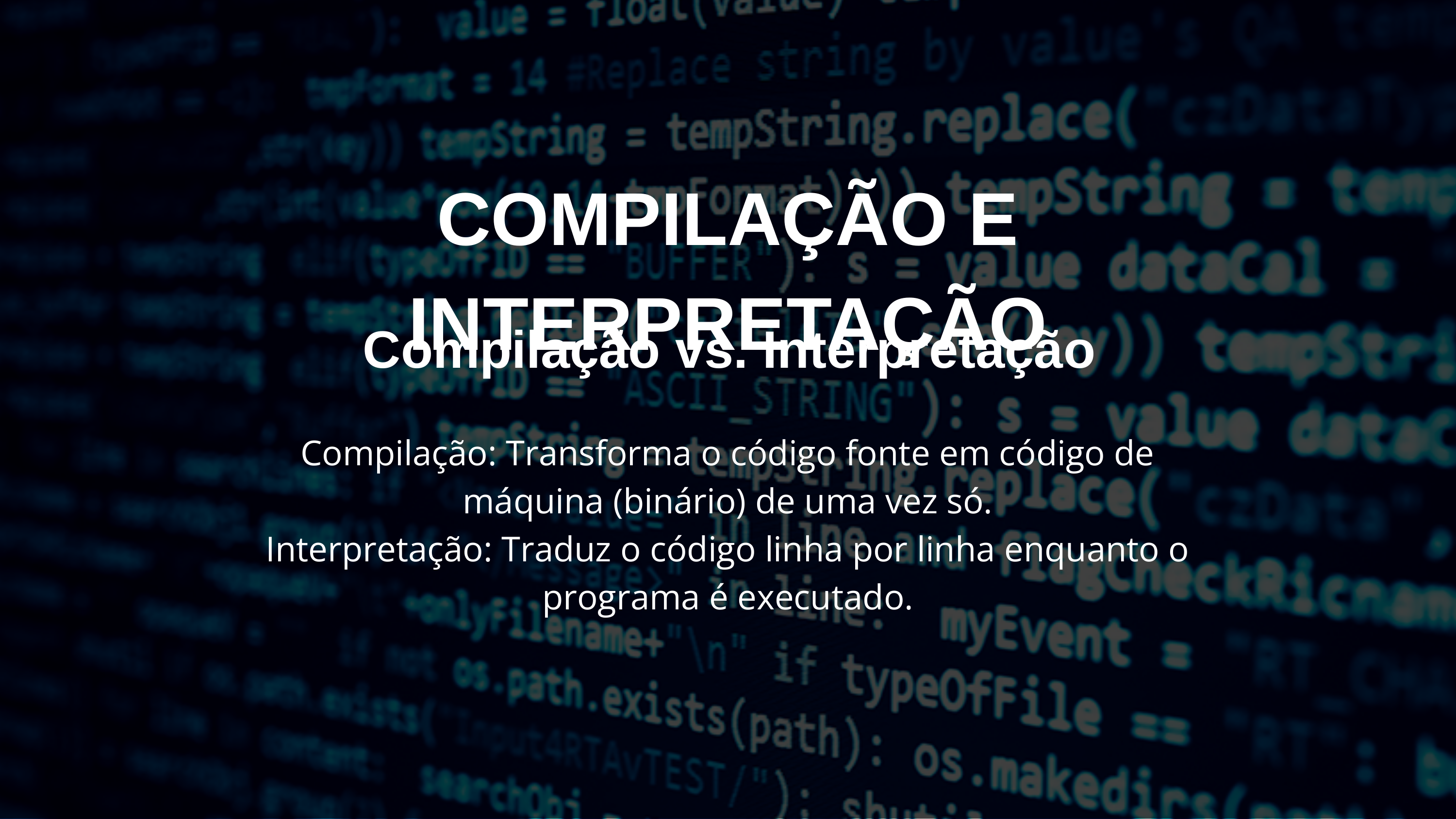

COMPILAÇÃO E INTERPRETAÇÃO
Compilação vs. Interpretação
Compilação: Transforma o código fonte em código de máquina (binário) de uma vez só.
Interpretação: Traduz o código linha por linha enquanto o programa é executado.